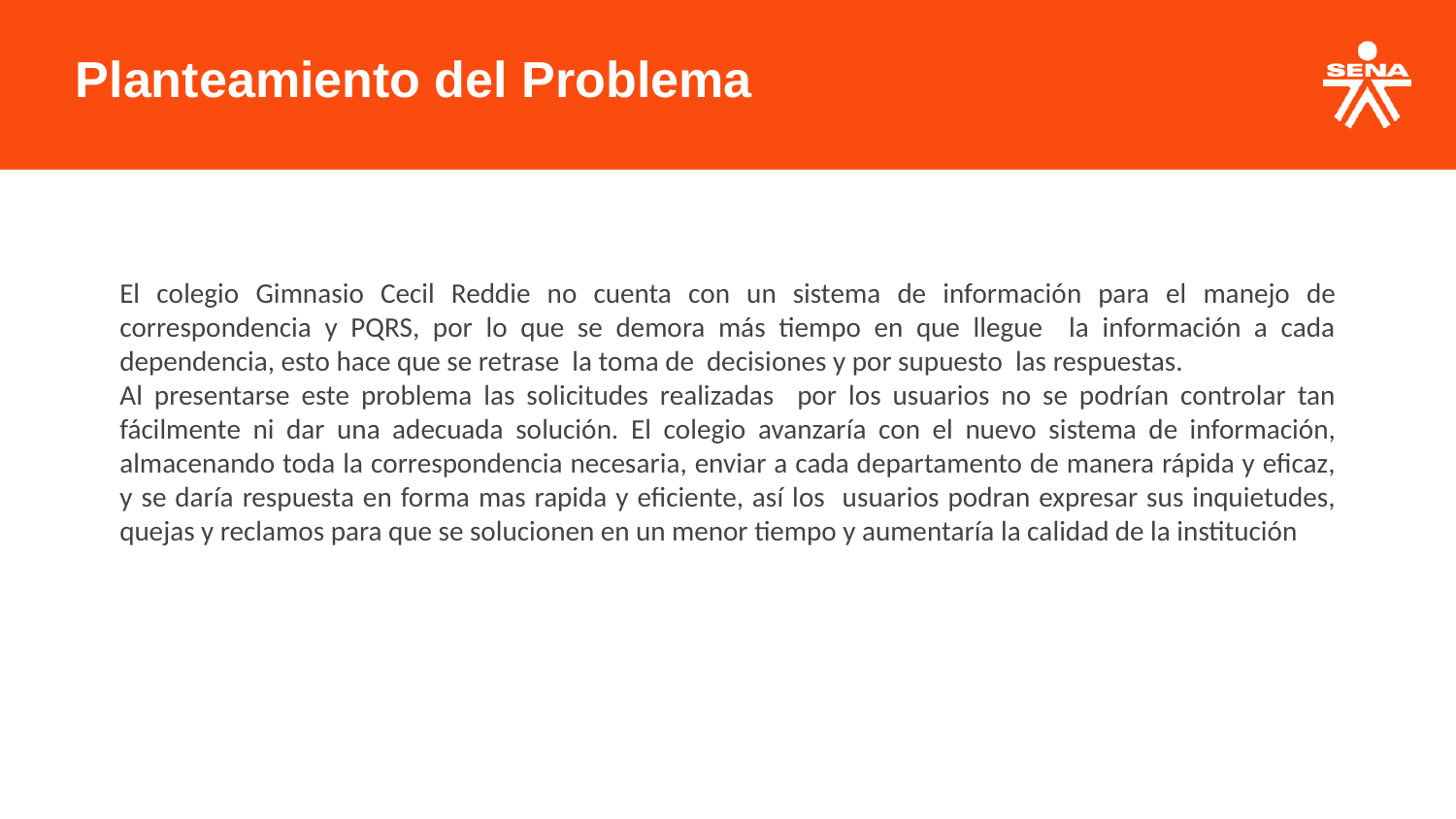

Planteamiento del Problema
El colegio Gimnasio Cecil Reddie no cuenta con un sistema de información para el manejo de correspondencia y PQRS, por lo que se demora más tiempo en que llegue  la información a cada dependencia, esto hace que se retrase  la toma de  decisiones y por supuesto  las respuestas.
Al presentarse este problema las solicitudes realizadas  por los usuarios no se podrían controlar tan fácilmente ni dar una adecuada solución. El colegio avanzaría con el nuevo sistema de información, almacenando toda la correspondencia necesaria, enviar a cada departamento de manera rápida y eficaz, y se daría respuesta en forma mas rapida y eficiente, así los  usuarios podran expresar sus inquietudes, quejas y reclamos para que se solucionen en un menor tiempo y aumentaría la calidad de la institución